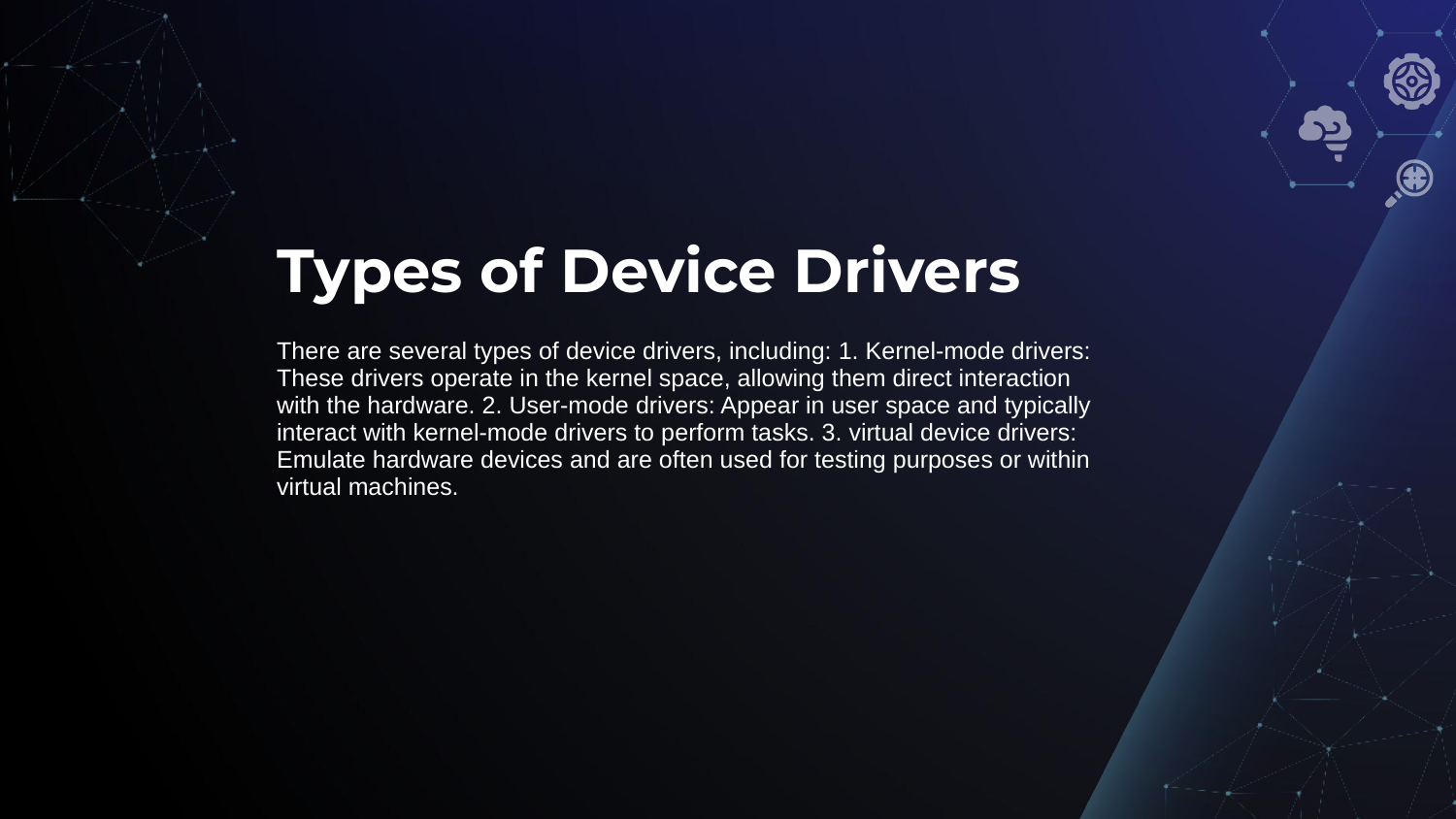

# Types of Device Drivers
There are several types of device drivers, including: 1. Kernel-mode drivers: These drivers operate in the kernel space, allowing them direct interaction with the hardware. 2. User-mode drivers: Appear in user space and typically interact with kernel-mode drivers to perform tasks. 3. virtual device drivers: Emulate hardware devices and are often used for testing purposes or within virtual machines.